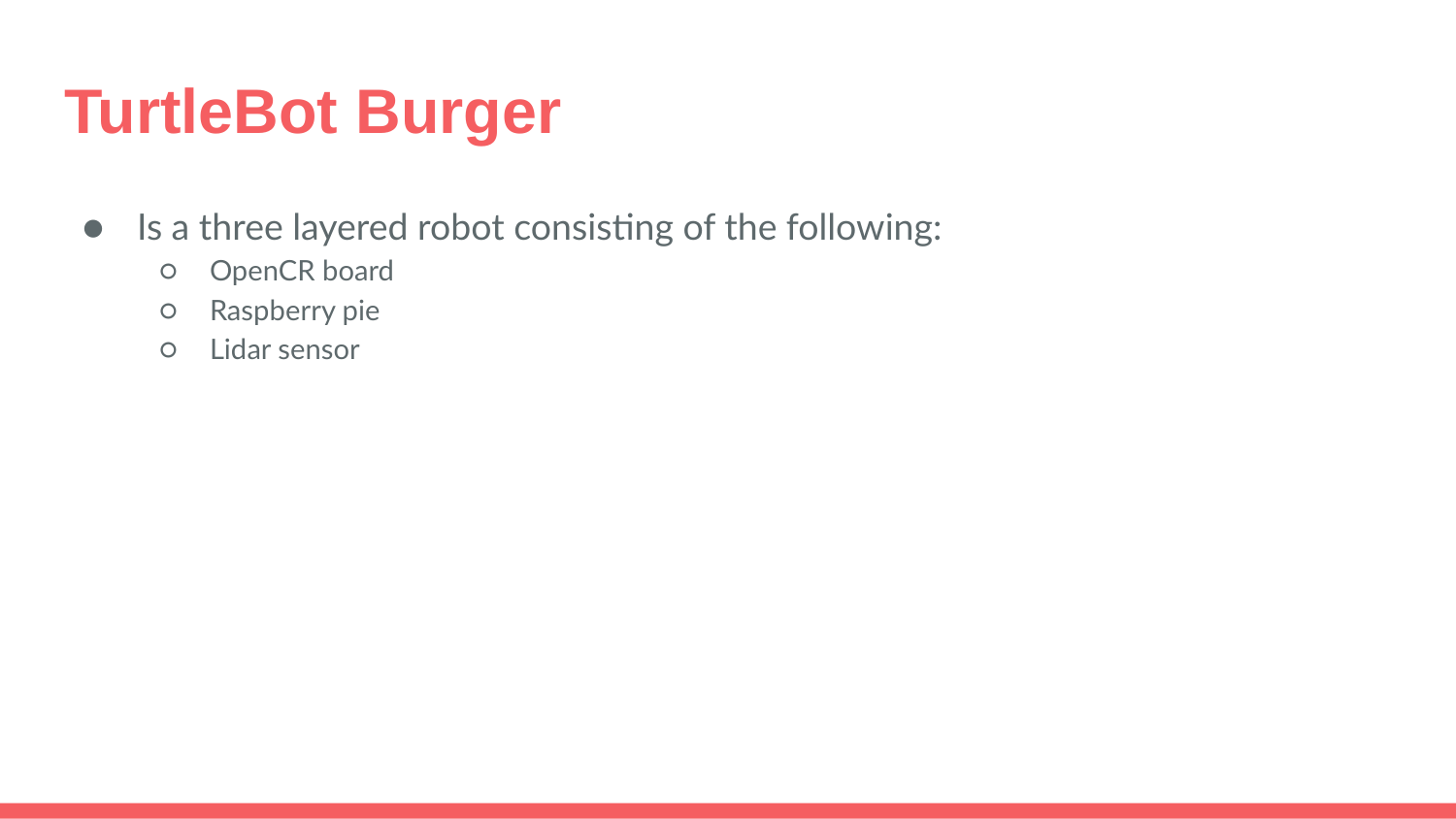

# TurtleBot Burger
Is a three layered robot consisting of the following:
OpenCR board
Raspberry pie
Lidar sensor